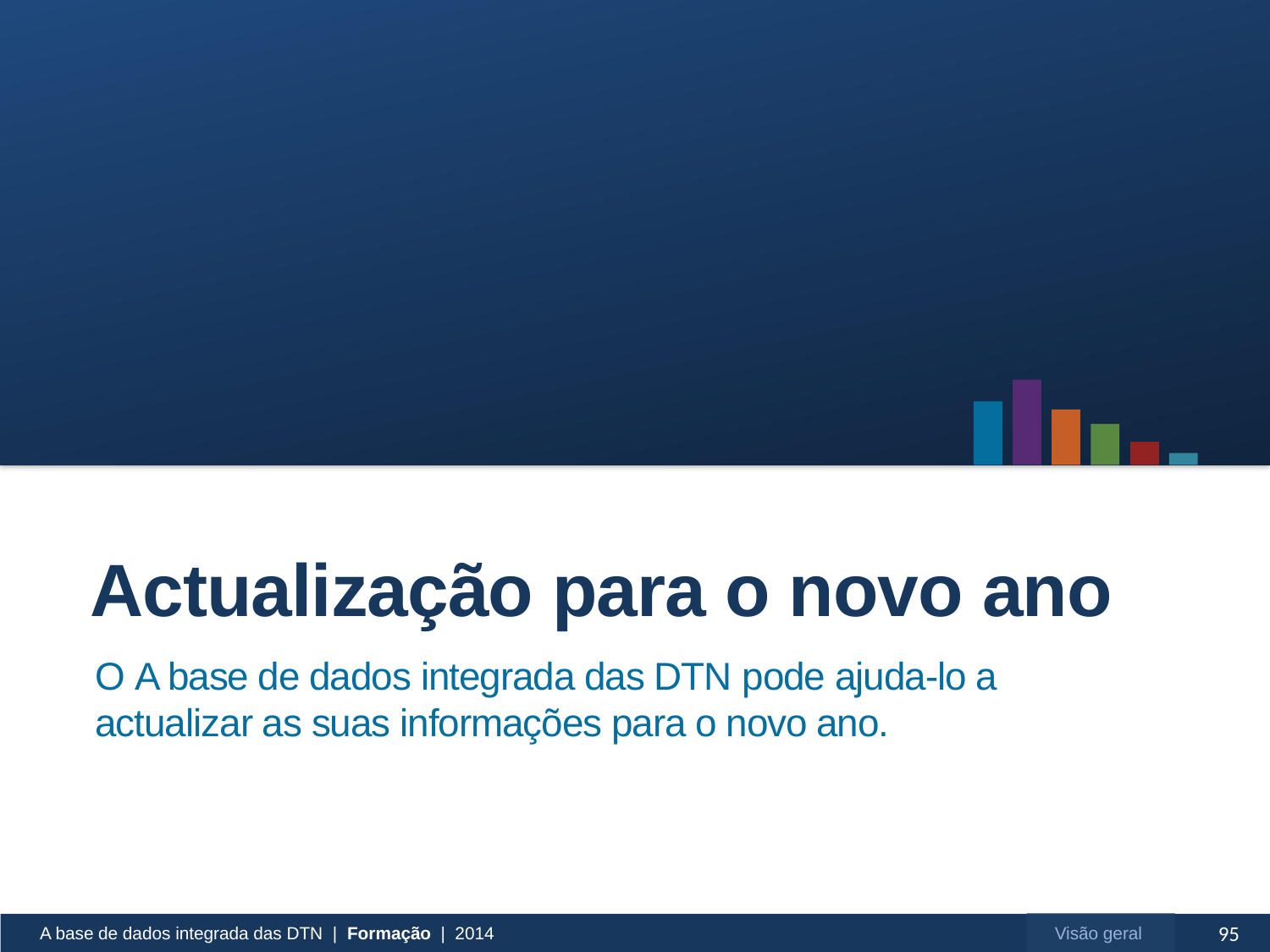

# Actualização para o novo ano
O A base de dados integrada das DTN pode ajuda-lo a actualizar as suas informações para o novo ano.